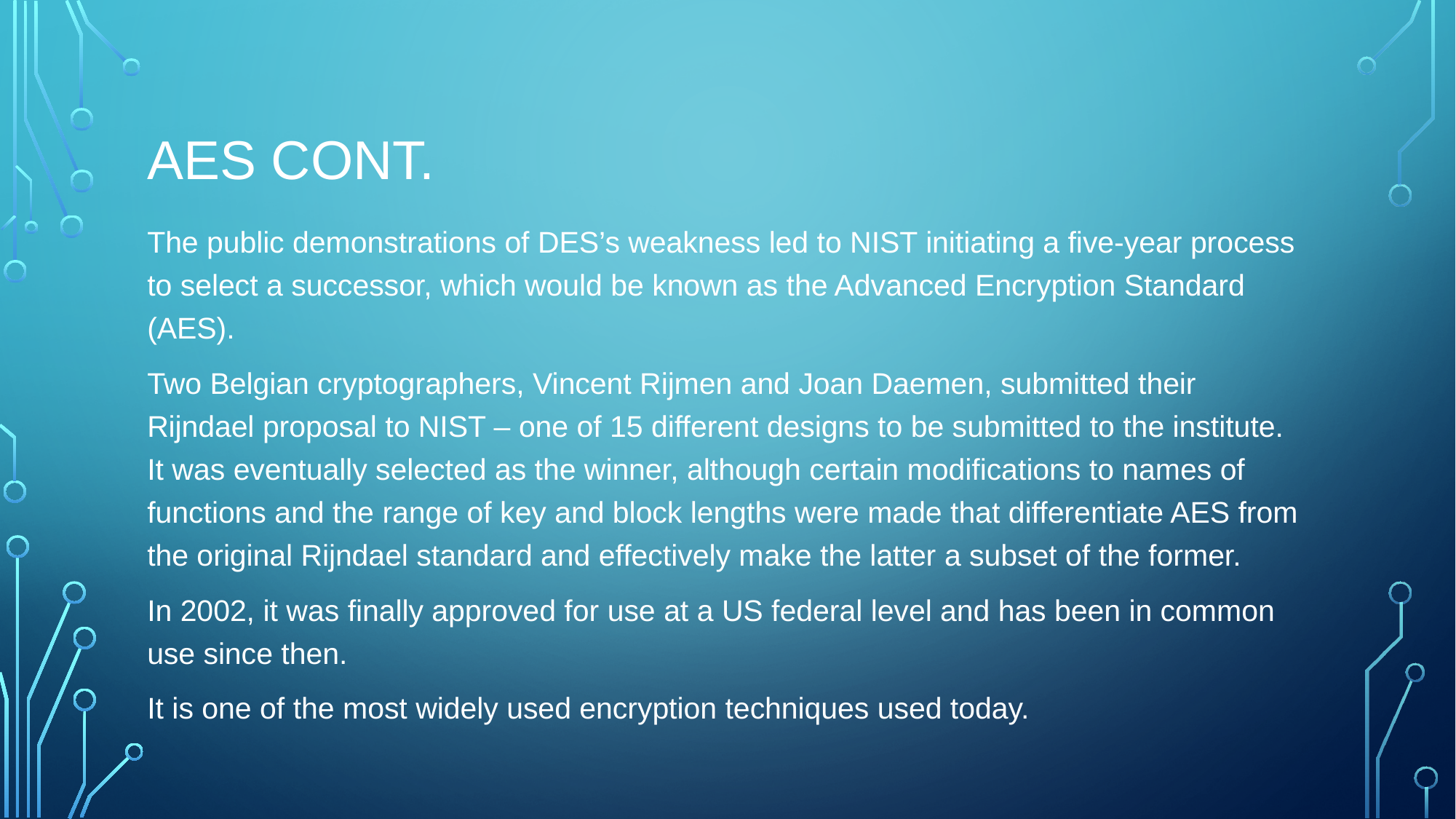

# AES cont.
The public demonstrations of DES’s weakness led to NIST initiating a five-year process to select a successor, which would be known as the Advanced Encryption Standard (AES).
Two Belgian cryptographers, Vincent Rijmen and Joan Daemen, submitted their Rijndael proposal to NIST – one of 15 different designs to be submitted to the institute. It was eventually selected as the winner, although certain modifications to names of functions and the range of key and block lengths were made that differentiate AES from the original Rijndael standard and effectively make the latter a subset of the former.
In 2002, it was finally approved for use at a US federal level and has been in common use since then.
It is one of the most widely used encryption techniques used today.